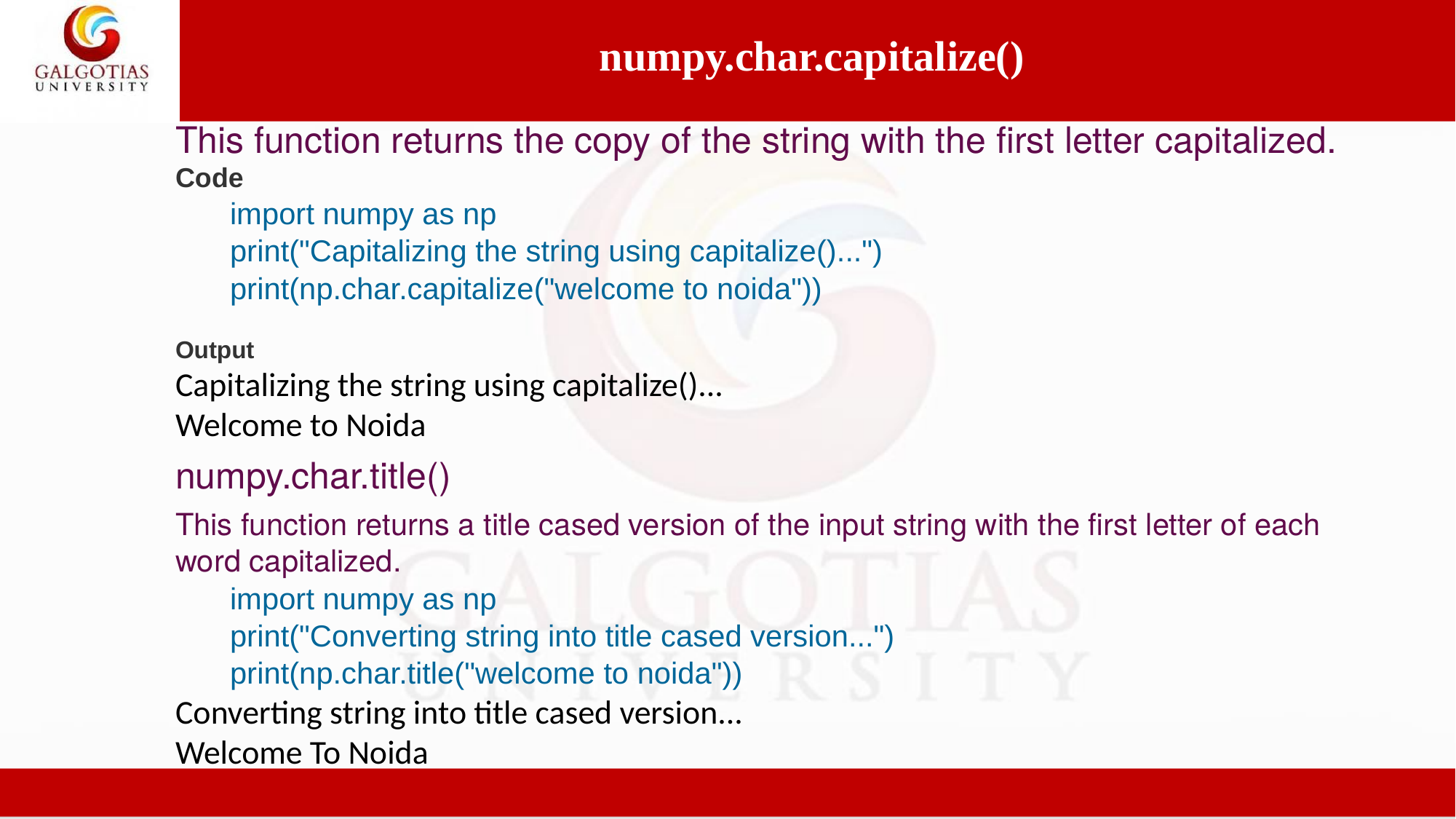

numpy.char.capitalize()
This function returns the copy of the string with the first letter capitalized.
Code
import numpy as np
print("Capitalizing the string using capitalize()...")
print(np.char.capitalize("welcome to noida"))

Output
Capitalizing the string using capitalize()...
Welcome to Noida
numpy.char.title()
This function returns a title cased version of the input string with the first letter of each word capitalized.
import numpy as np
print("Converting string into title cased version...")
print(np.char.title("welcome to noida"))
Converting string into title cased version...
Welcome To Noida